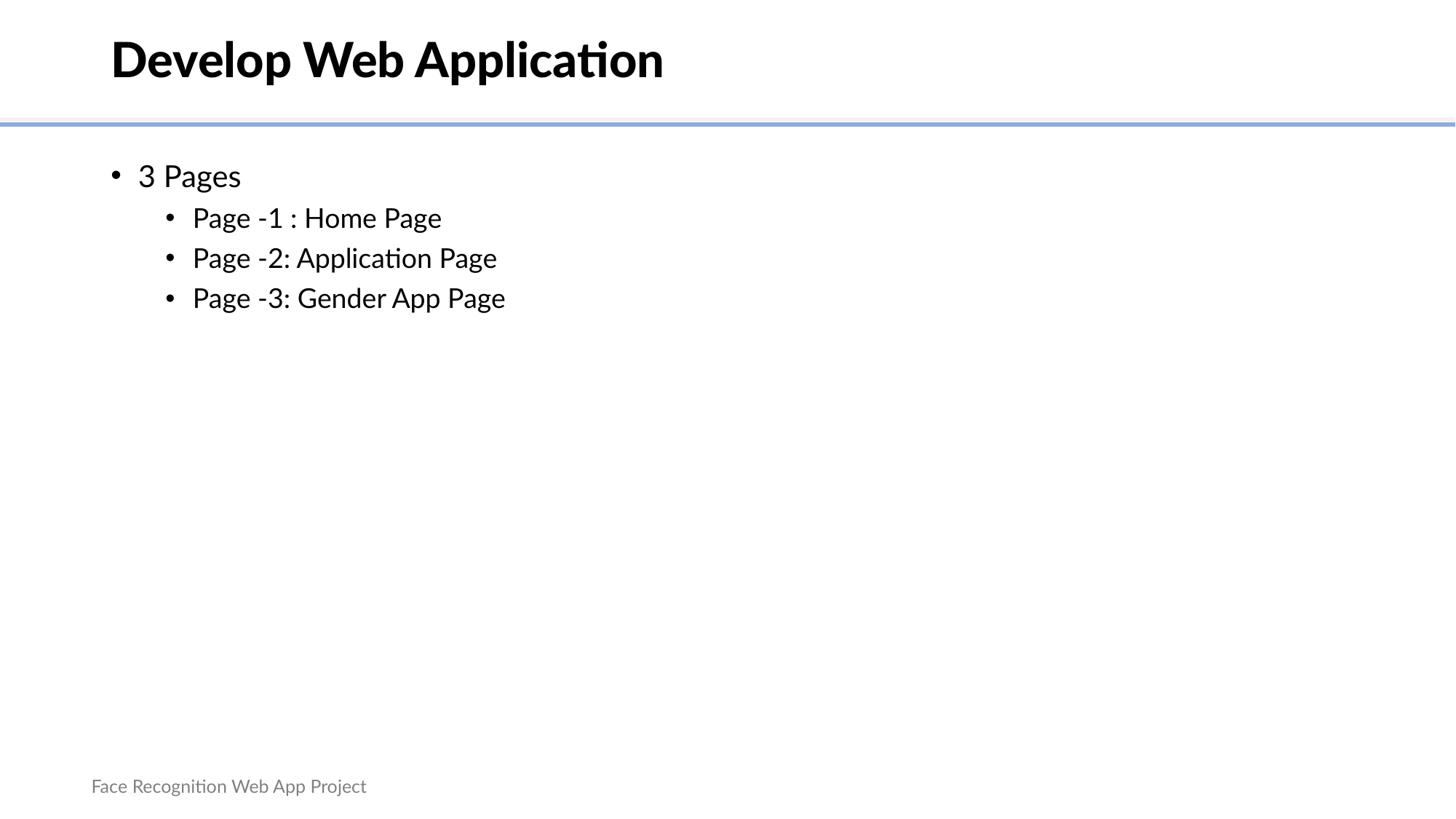

# Develop Web Application
3 Pages
Page -1 : Home Page
Page -2: Application Page
Page -3: Gender App Page